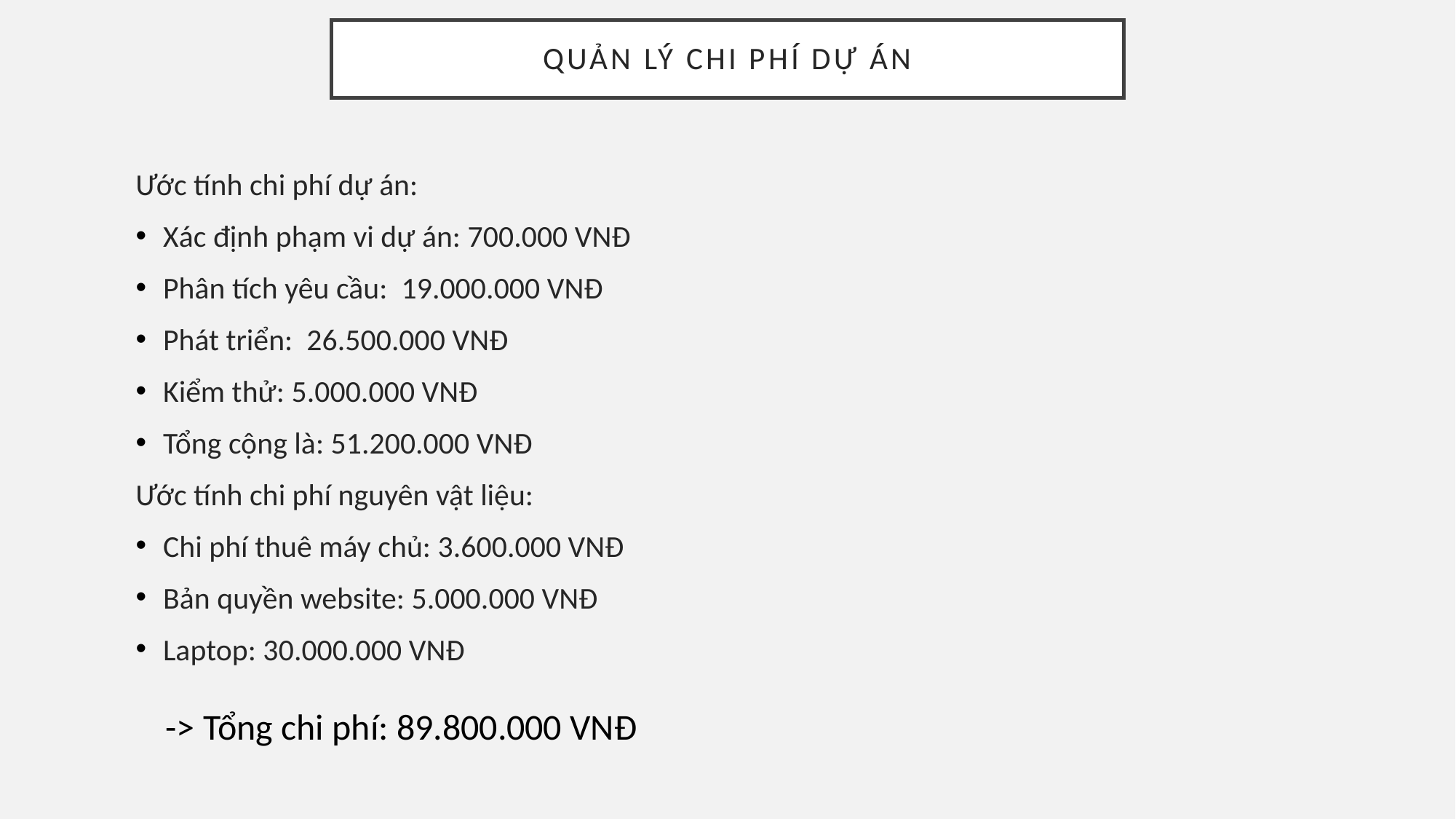

# Quản lý Chi phí dự án
Ước tính chi phí dự án:
Xác định phạm vi dự án: 700.000 VNĐ
Phân tích yêu cầu:  19.000.000 VNĐ
Phát triển:  26.500.000 VNĐ
Kiểm thử: 5.000.000 VNĐ
Tổng cộng là: 51.200.000 VNĐ
Ước tính chi phí nguyên vật liệu:
Chi phí thuê máy chủ: 3.600.000 VNĐ
Bản quyền website: 5.000.000 VNĐ
Laptop: 30.000.000 VNĐ
-> Tổng chi phí: 89.800.000 VNĐ